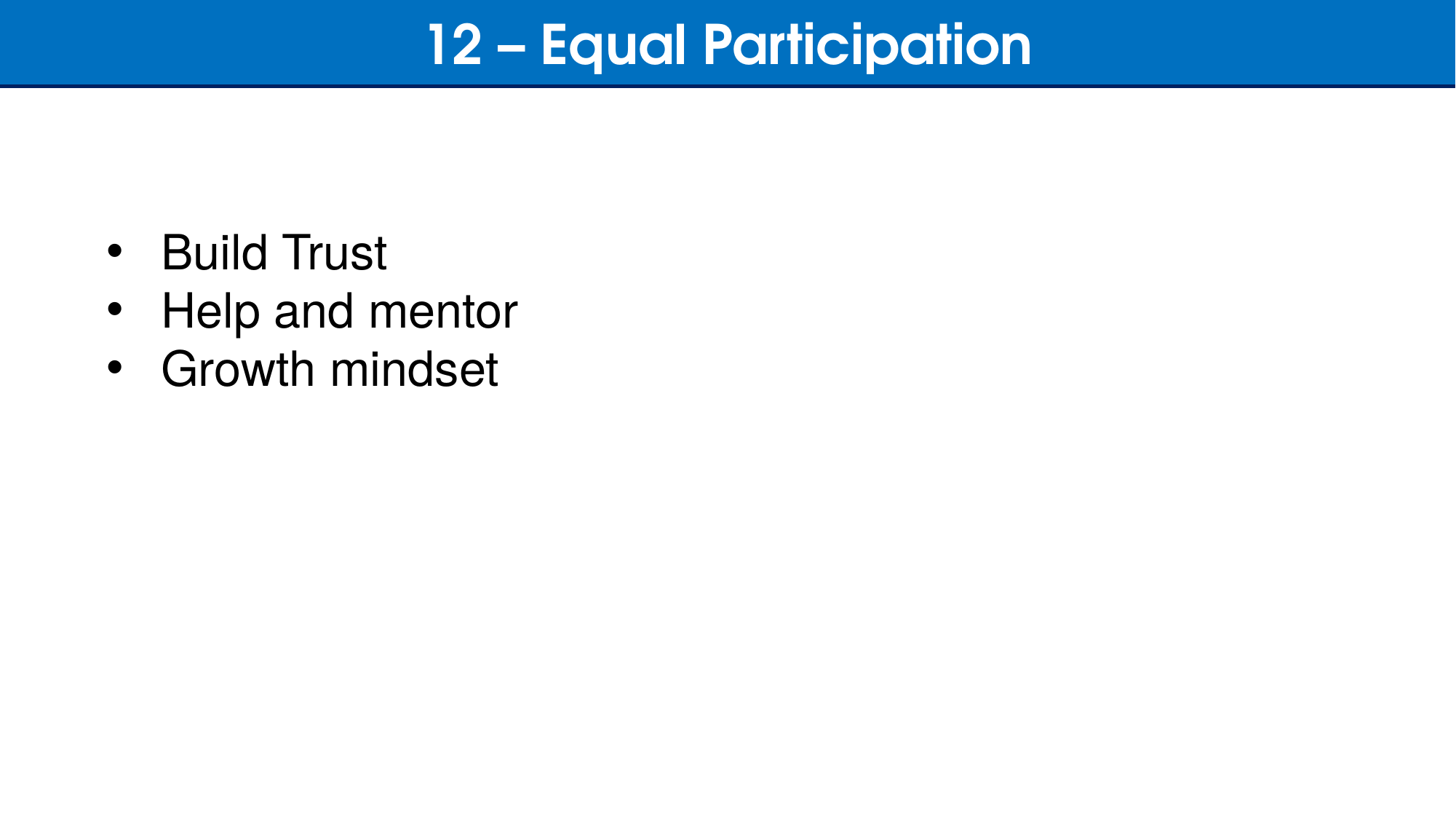

12 – Equal Participation
Build Trust
Help and mentor
Growth mindset
17